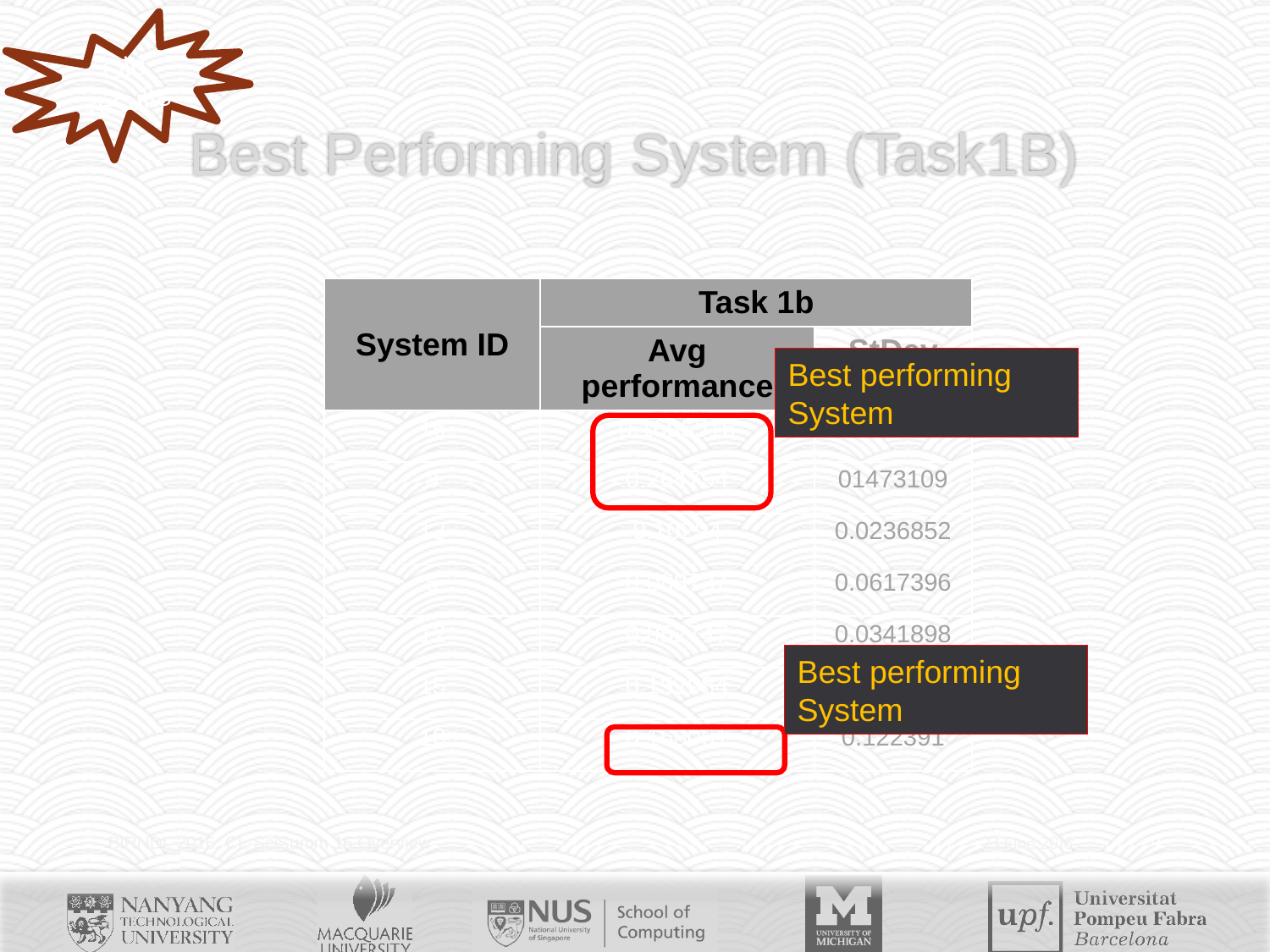

Old results
# Best Performing System (Task1B)
| System ID | Task 1b |  |
| --- | --- | --- |
|  | Avg performance | StDev |
| 16 | 0.1696516 | 0.0860830 |
| 8 | 0.264754 | 01473109 |
| 13 | 0.10294 | 0.0236852 |
| 5 | 0.088737 | 0.0617396 |
| 12 | 0.052747 | 0.0341898 |
| 15 | 0.152984 | 0.0870947 |
| 10 | 0.168061 | 0.122391 |
Best performing System

Best performing System

BIRNDL 2016: CL-SciSumm 16 Overview
23 June 2016
9